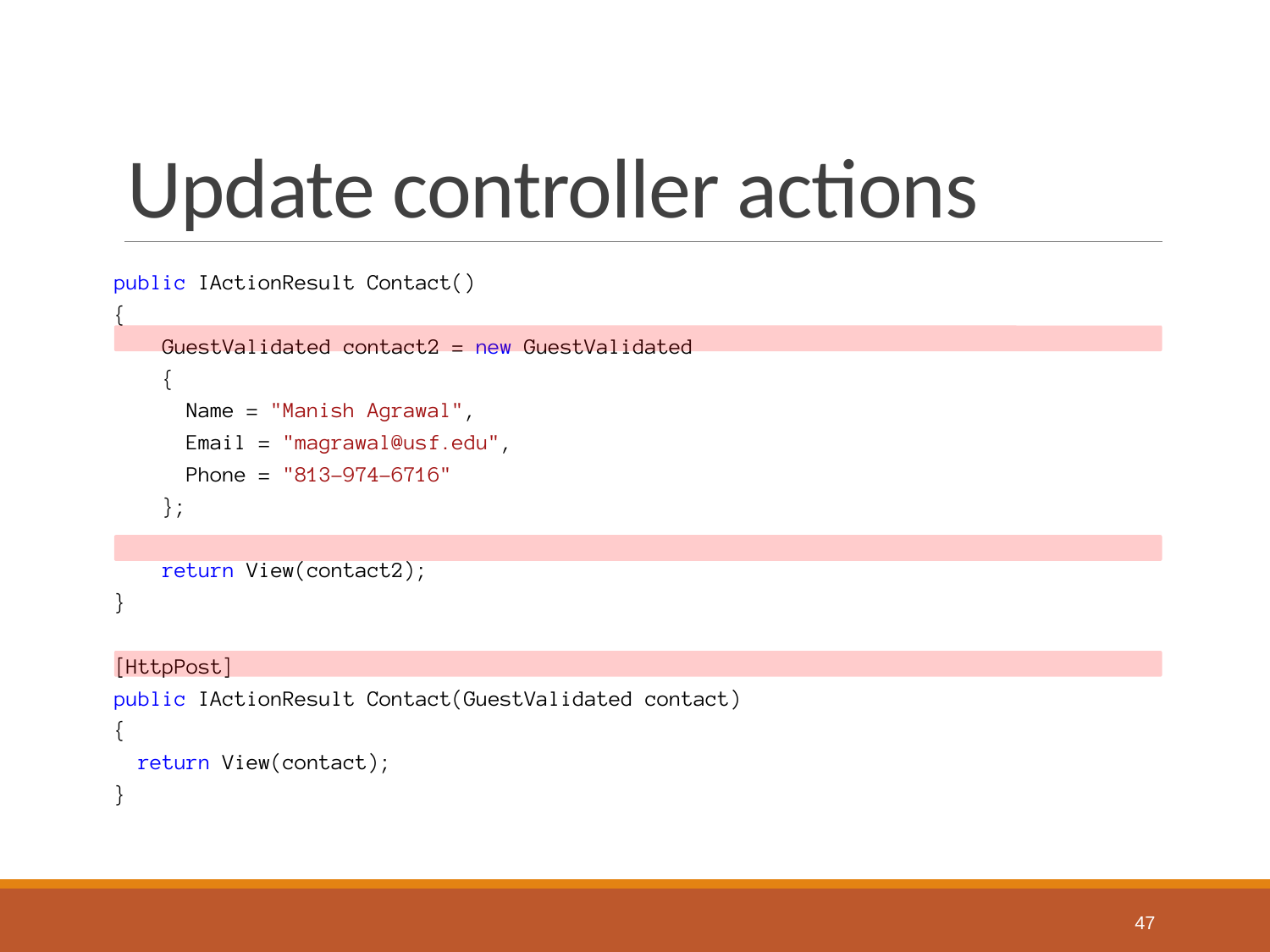

# Update controller actions
public IActionResult Contact()
{
    GuestValidated contact2 = new GuestValidated
    {
      Name = "Manish Agrawal",
      Email = "magrawal@usf.edu",
      Phone = "813-974-6716"
    };

    return View(contact2);
}

[HttpPost]
public IActionResult Contact(GuestValidated contact)
{
  return View(contact);
}

47